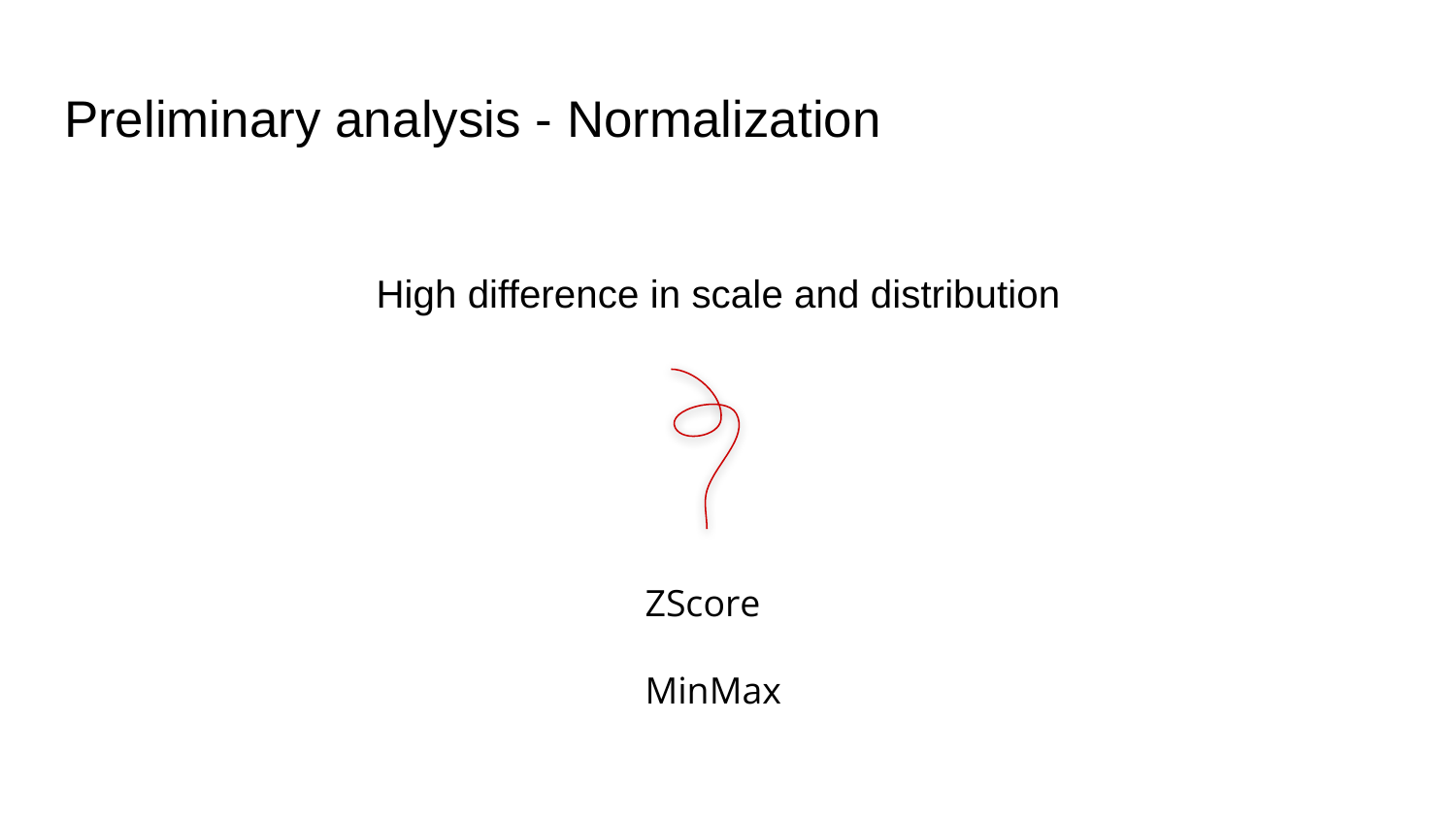

# Preliminary analysis - Normalization
High difference in scale and distribution

ZScore

MinMax